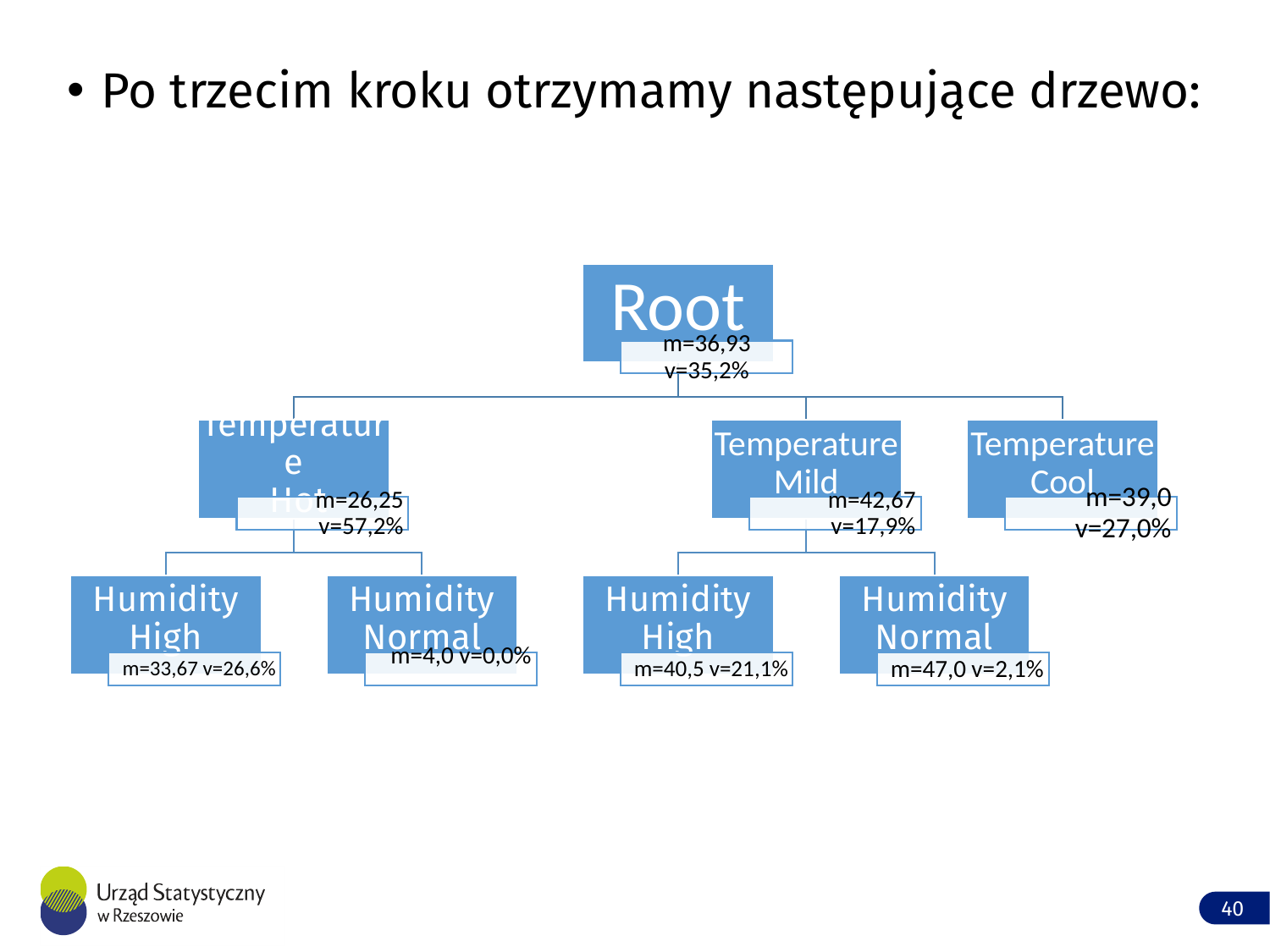

Po trzecim kroku otrzymamy następujące drzewo:

Root
m=36,93 v=35,2%
Temperature
 Hot
m=26,25 v=57,2%
Humidity
High
m=33,67 v=26,6%
Humidity
Normal
   m=4,0 v=0,0%
Temperature Mild
m=42,67 v=17,9%
Humidity
High
m=40,5 v=21,1%
Humidity
Normal
m=47,0 v=2,1%
Temperature Cool
m=39,0 v=27,0%
40